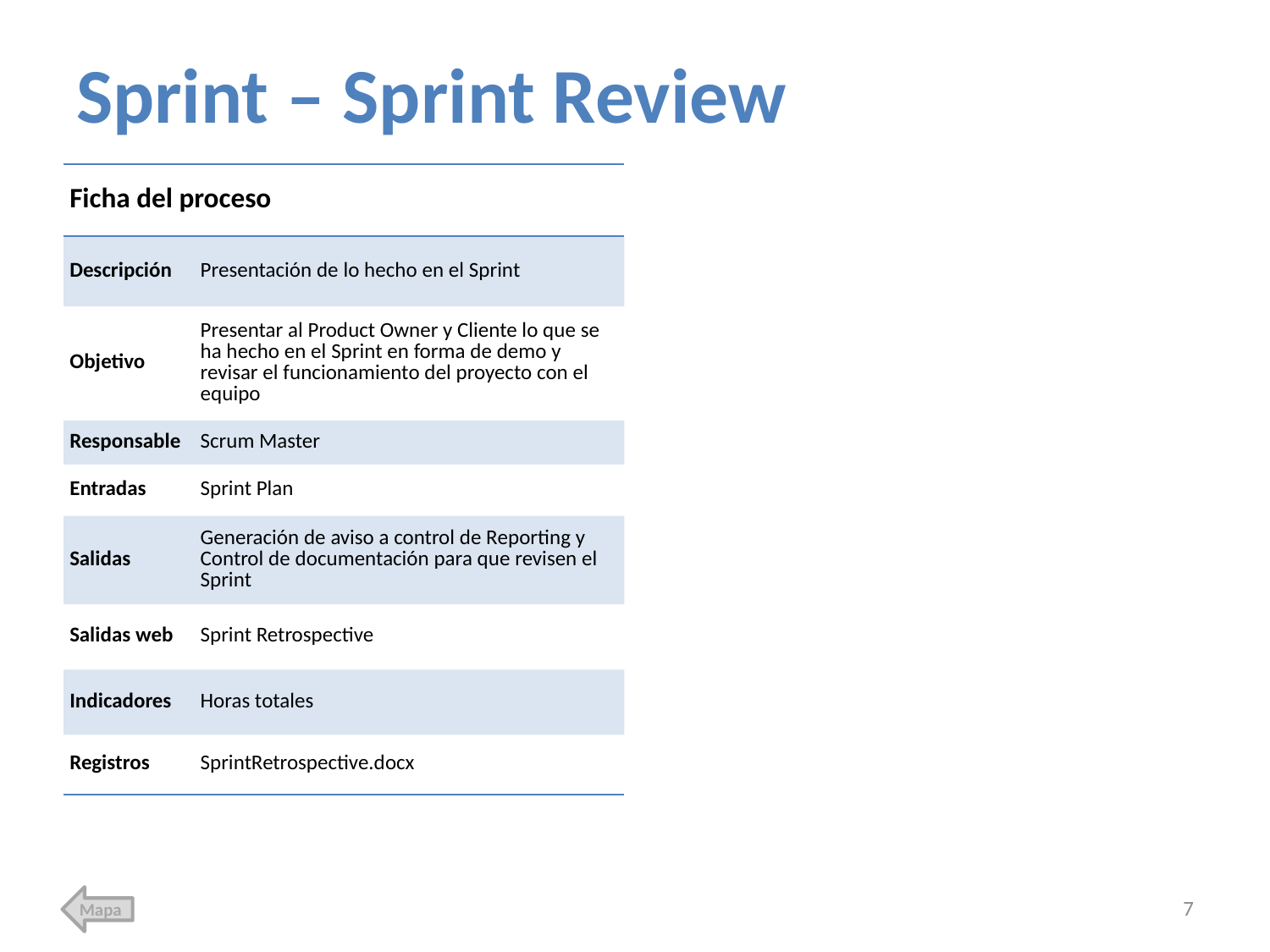

# Sprint – Sprint Review
| Ficha del proceso |  |
| --- | --- |
| Descripción | Presentación de lo hecho en el Sprint |
| Objetivo | Presentar al Product Owner y Cliente lo que se ha hecho en el Sprint en forma de demo y revisar el funcionamiento del proyecto con el equipo |
| Responsable | Scrum Master |
| Entradas | Sprint Plan |
| Salidas | Generación de aviso a control de Reporting y Control de documentación para que revisen el Sprint |
| Salidas web | Sprint Retrospective |
| Indicadores | Horas totales |
| Registros | SprintRetrospective.docx |
7